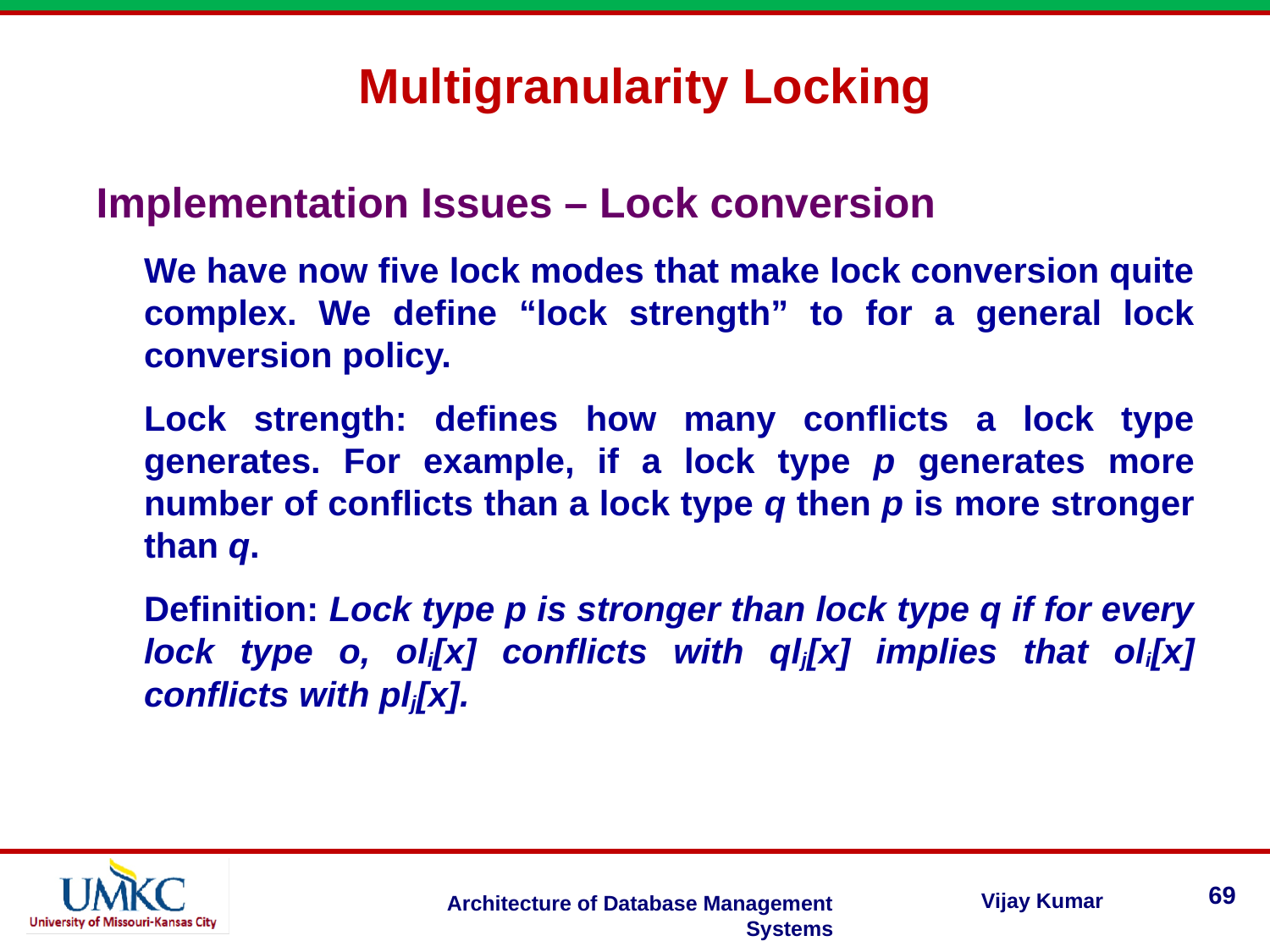

Multigranularity Locking
Implementation Issues – Lock conversion
We have now five lock modes that make lock conversion quite complex. We define “lock strength” to for a general lock conversion policy.
Lock strength: defines how many conflicts a lock type generates. For example, if a lock type p generates more number of conflicts than a lock type q then p is more stronger than q.
Definition: Lock type p is stronger than lock type q if for every lock type o, oli[x] conflicts with qlj[x] implies that oli[x] conflicts with plj[x].

69